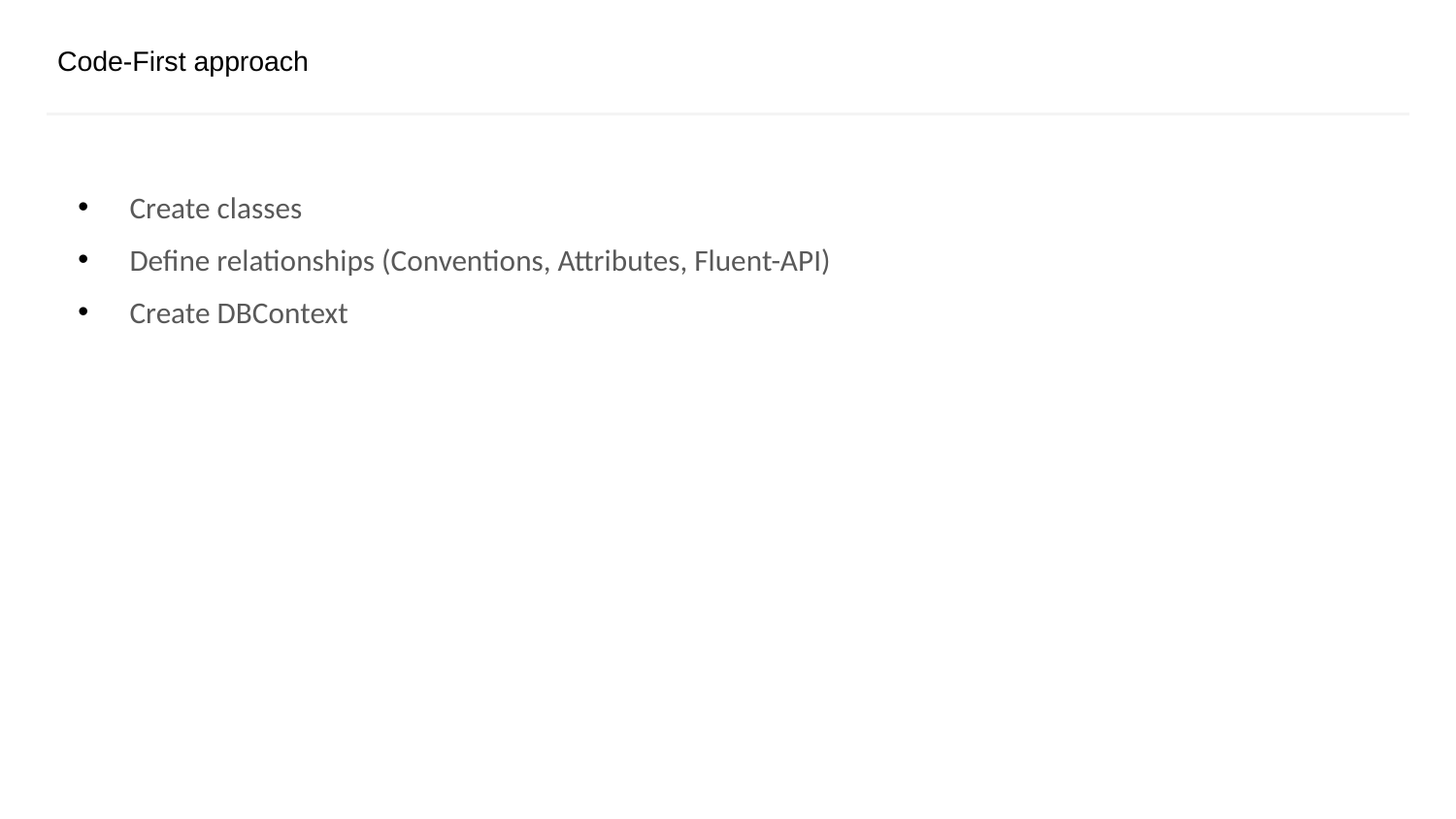

# Code-First approach
Create classes
Define relationships (Conventions, Attributes, Fluent-API)
Create DBContext
CONFIDENTIAL  |  © 2019 EPAM Systems, Inc.